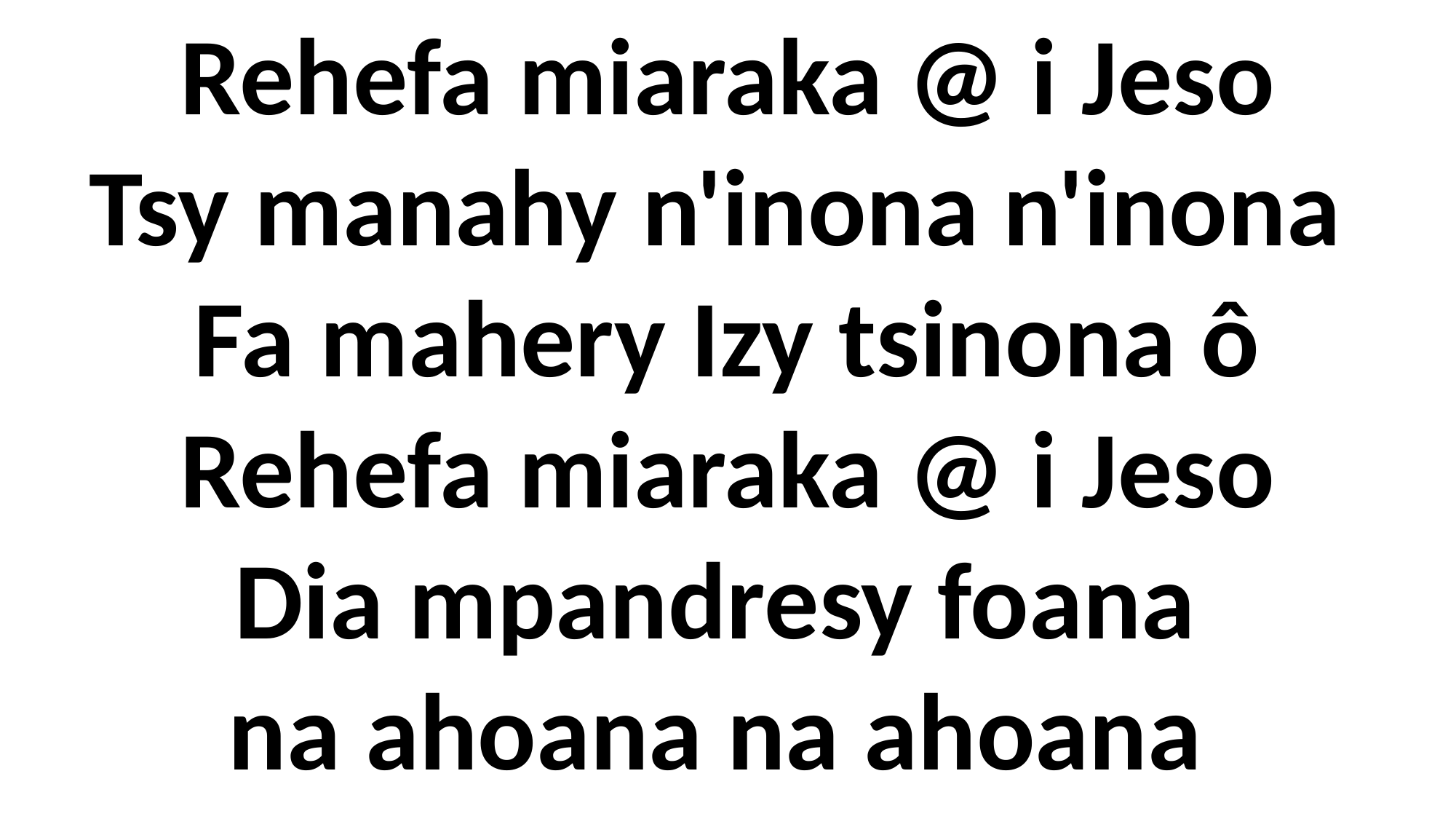

Rehefa miaraka @ i Jeso
Tsy manahy n'inona n'inona
Fa mahery Izy tsinona ô
Rehefa miaraka @ i Jeso
Dia mpandresy foana
na ahoana na ahoana